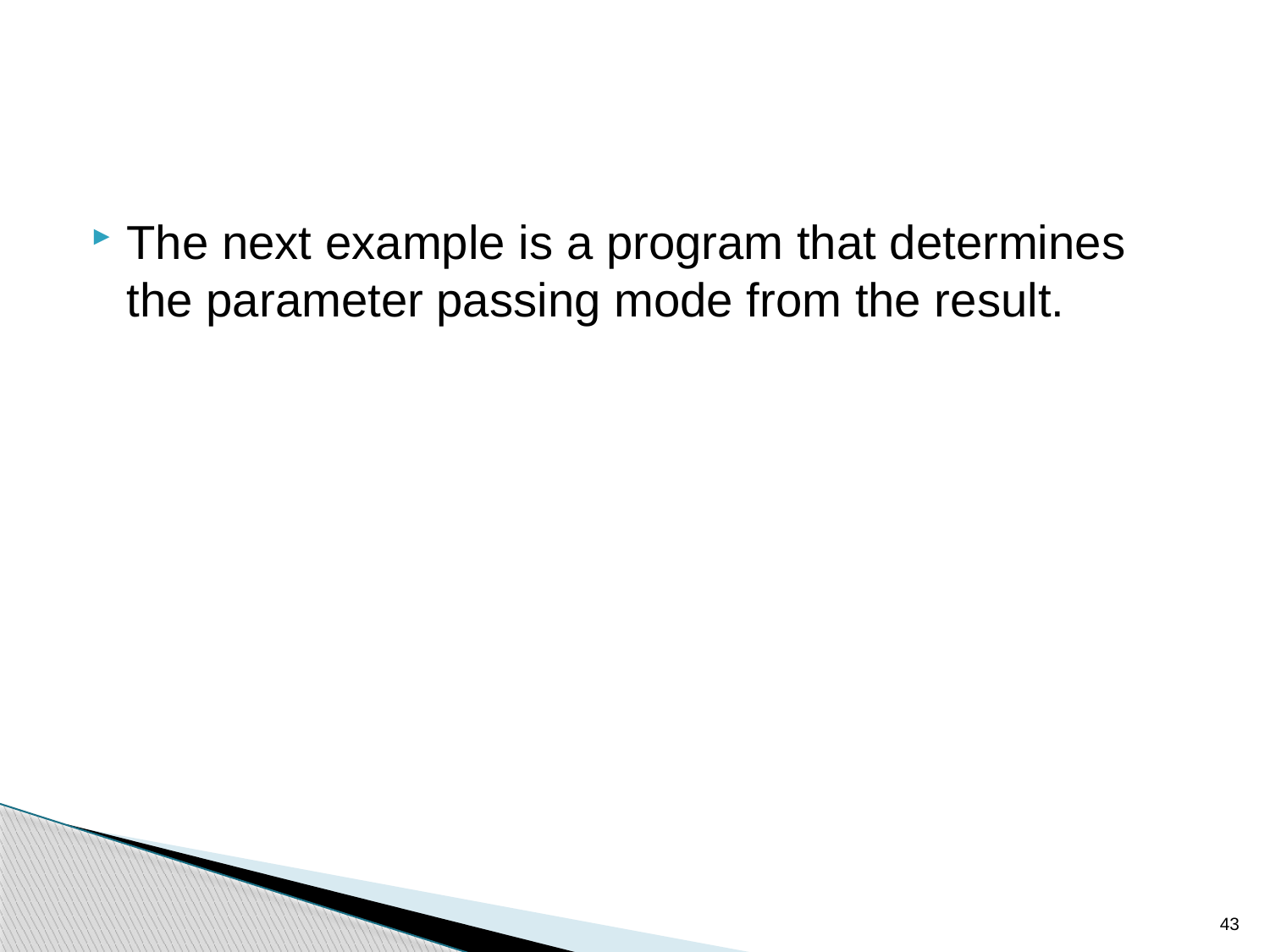

The next example is a program that determines the parameter passing mode from the result.
43